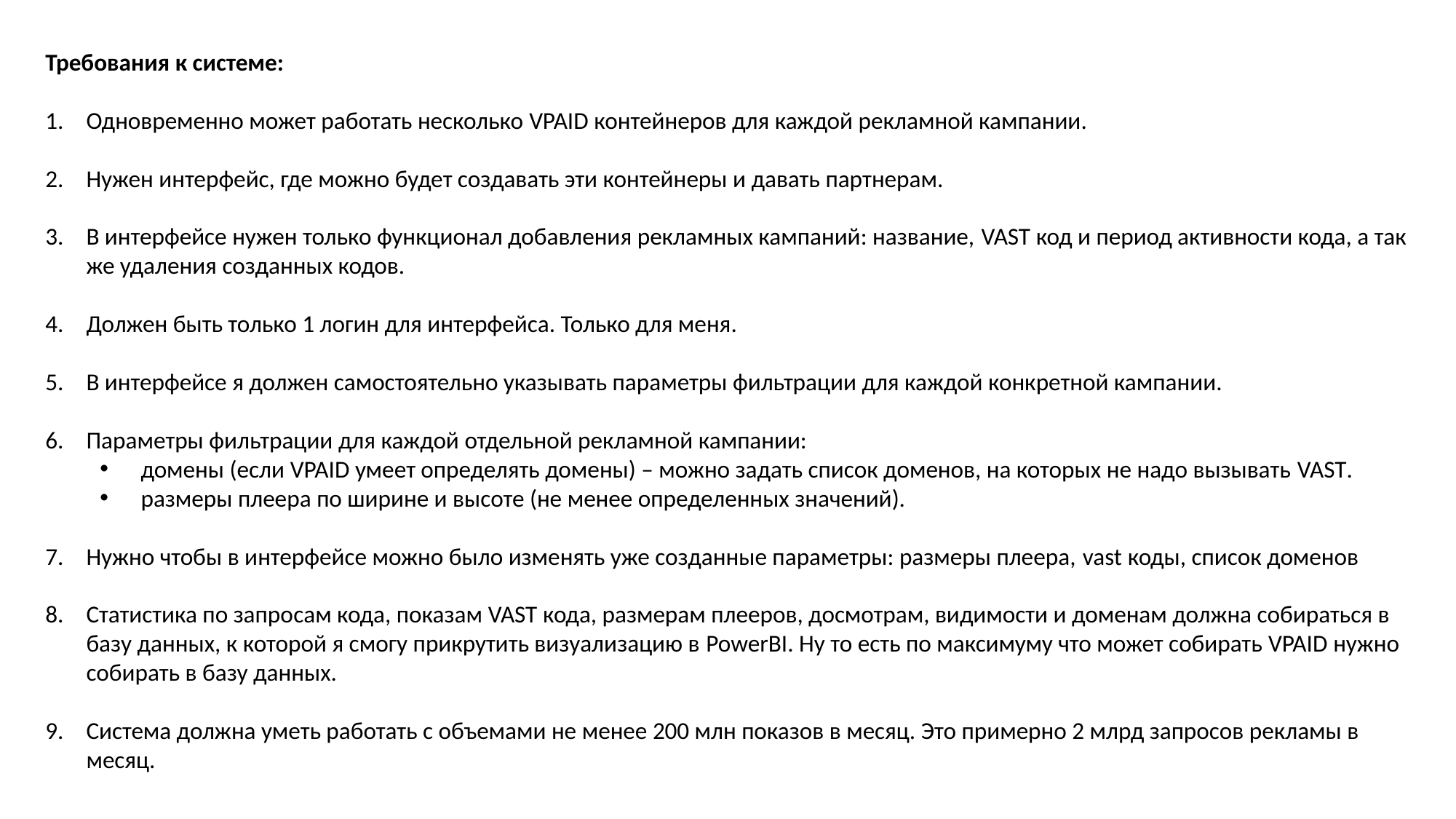

Требования к системе:

Одновременно может работать несколько VPAID контейнеров для каждой рекламной кампании.

Нужен интерфейс, где можно будет создавать эти контейнеры и давать партнерам.

В интерфейсе нужен только функционал добавления рекламных кампаний: название, VAST код и период активности кода, а так же удаления созданных кодов.

Должен быть только 1 логин для интерфейса. Только для меня.

В интерфейсе я должен самостоятельно указывать параметры фильтрации для каждой конкретной кампании.

Параметры фильтрации для каждой отдельной рекламной кампании:
домены (если VPAID умеет определять домены) – можно задать список доменов, на которых не надо вызывать VAST.
размеры плеера по ширине и высоте (не менее определенных значений).

Нужно чтобы в интерфейсе можно было изменять уже созданные параметры: размеры плеера, vast коды, список доменов

Статистика по запроcам кода, показам VAST кода, размерам плееров, досмотрам, видимости и доменам должна собираться в базу данных, к которой я смогу прикрутить визуализацию в PowerBI. Ну то есть по максимуму что может собирать VPAID нужно собирать в базу данных.

Система должна уметь работать с объемами не менее 200 млн показов в месяц. Это примерно 2 млрд запросов рекламы в месяц.